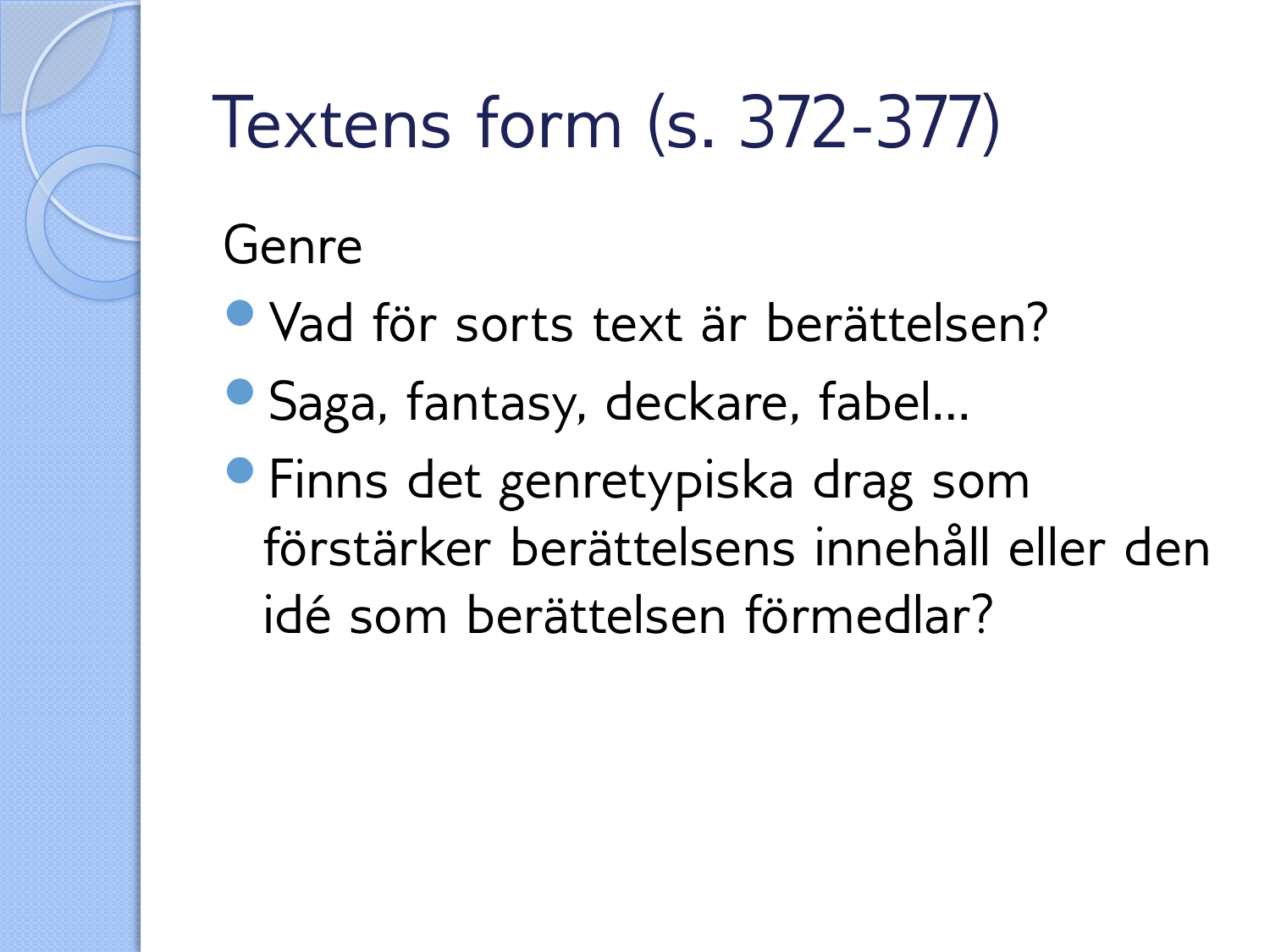

# Textens form (s. 372-377)
Genre
Vad för sorts text är berättelsen?
Saga, fantasy, deckare, fabel…
Finns det genretypiska drag som förstärker berättelsens innehåll eller den idé som berättelsen förmedlar?